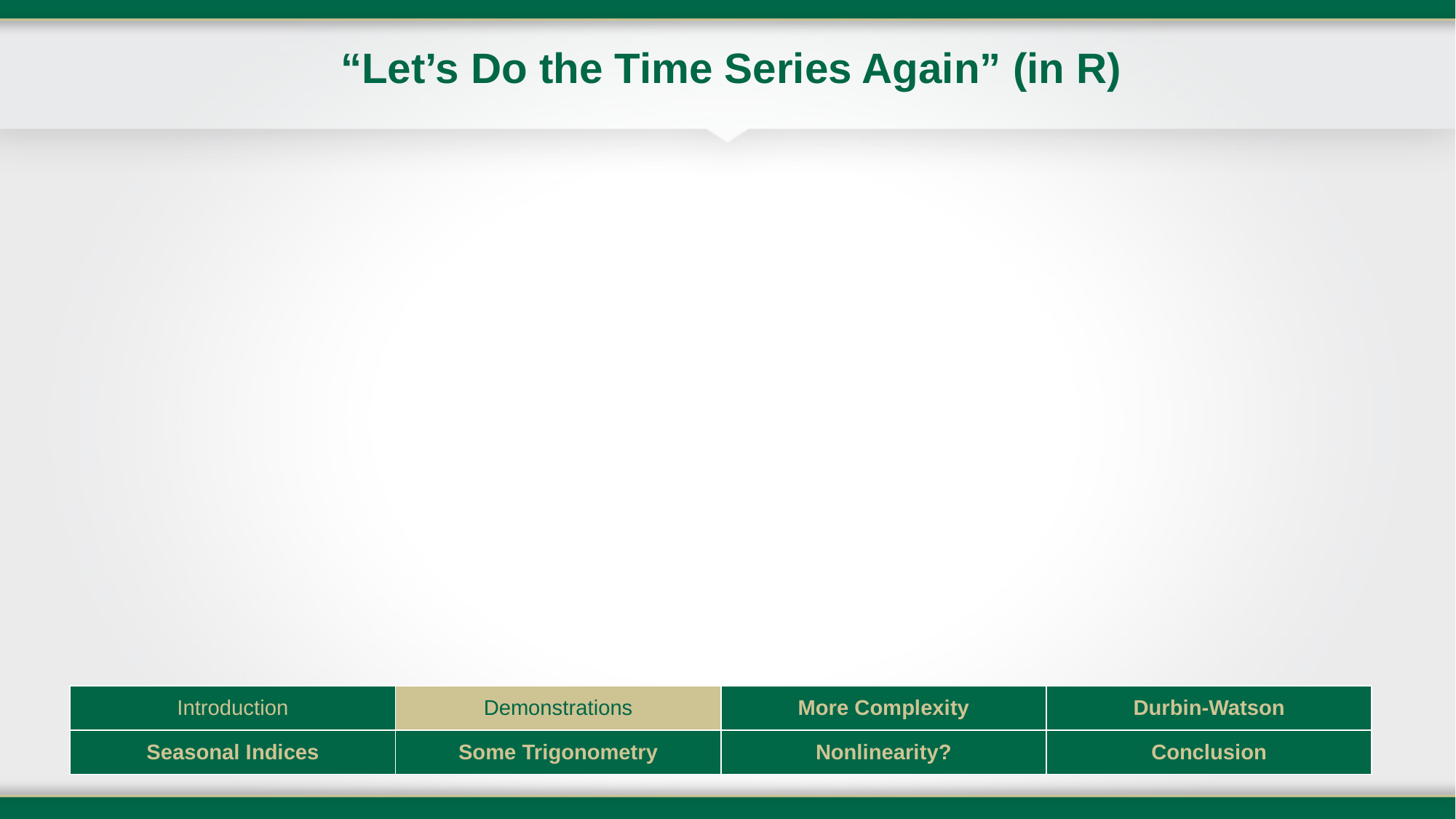

# “Let’s Do the Time Series Again” (in R)

| Introduction | Demonstrations | More Complexity | Durbin-Watson |
| --- | --- | --- | --- |
| Seasonal Indices | Some Trigonometry | Nonlinearity? | Conclusion |